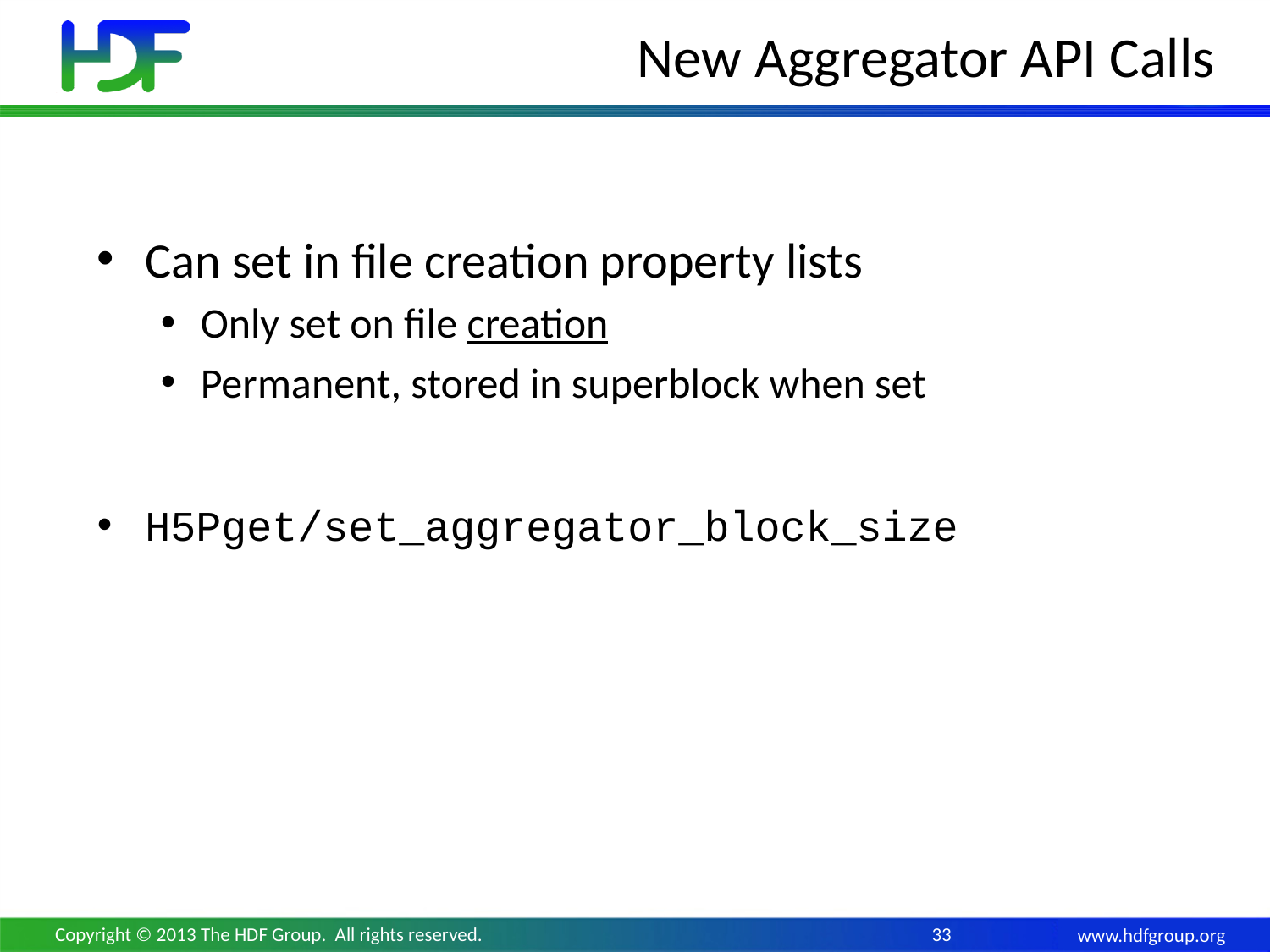

# New Aggregator API Calls
Can set in file creation property lists
Only set on file creation
Permanent, stored in superblock when set

H5Pget/set_aggregator_block_size

Copyright © 2013 The HDF Group.  All rights reserved.
33